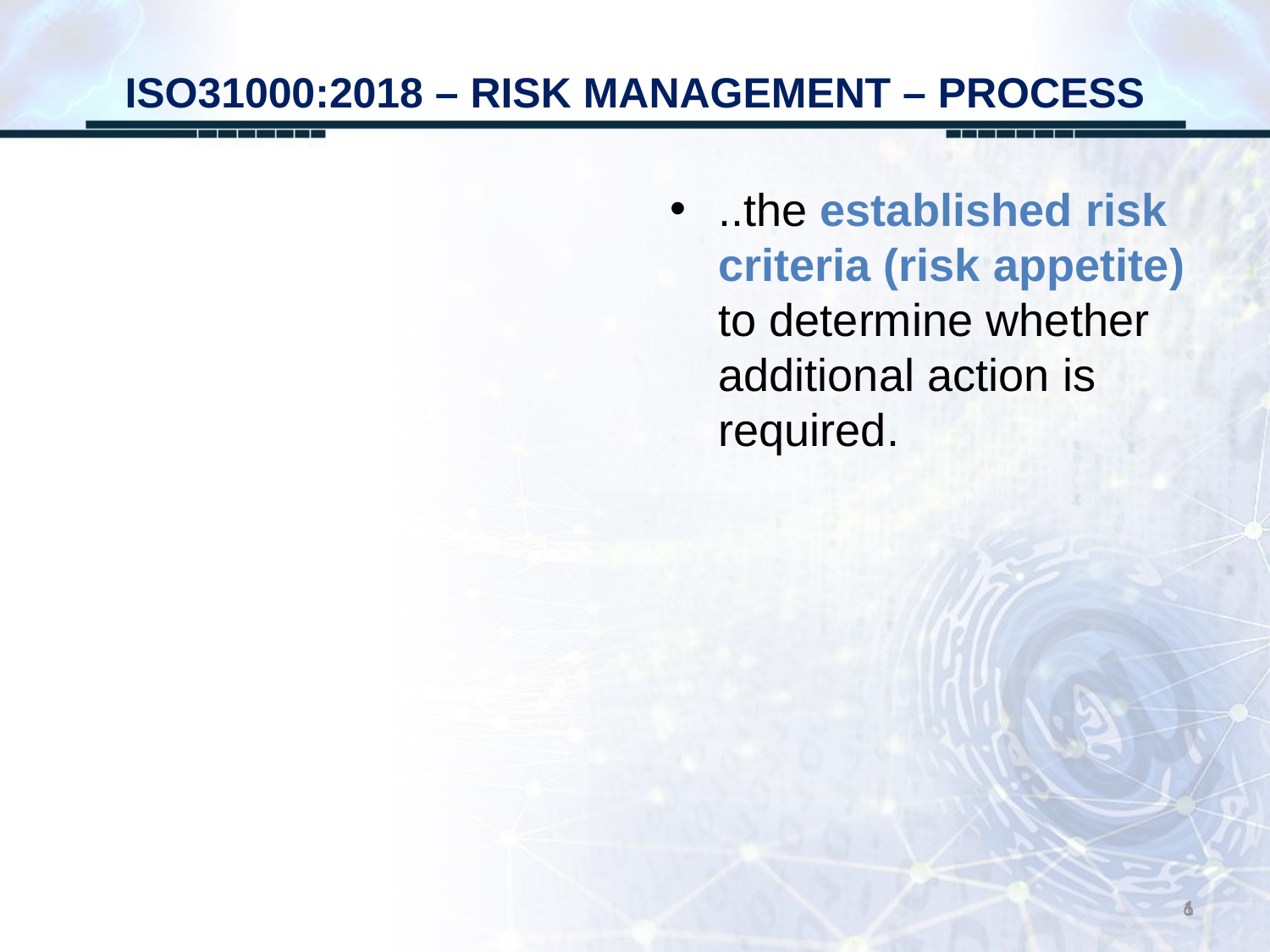

# ISO31000:2018 – RISK MANAGEMENT – PROCESS
..the established risk criteria (risk appetite) to determine whether additional action is required.
6